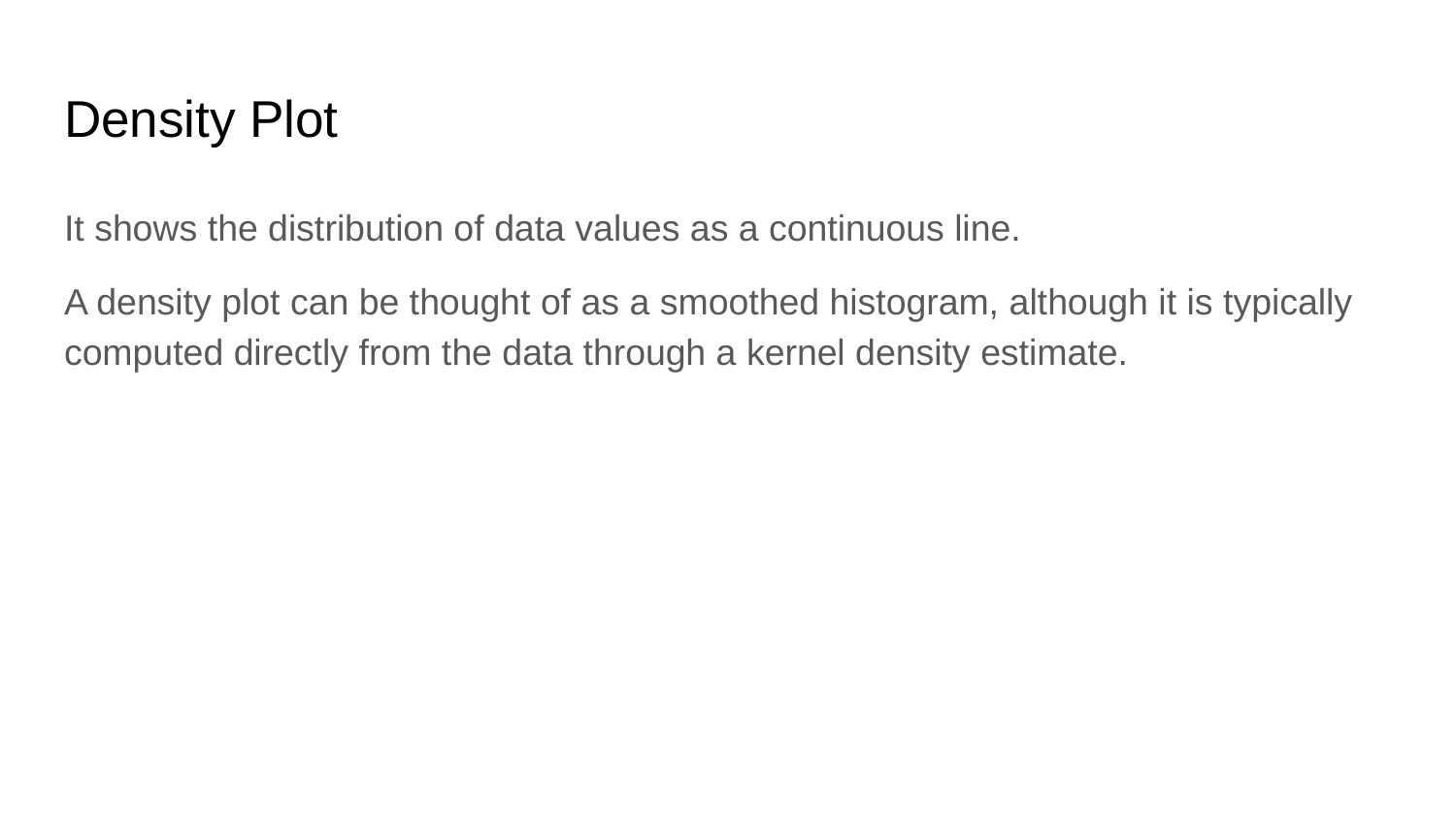

# Density Plot
It shows the distribution of data values as a continuous line.
A density plot can be thought of as a smoothed histogram, although it is typically computed directly from the data through a kernel density estimate.